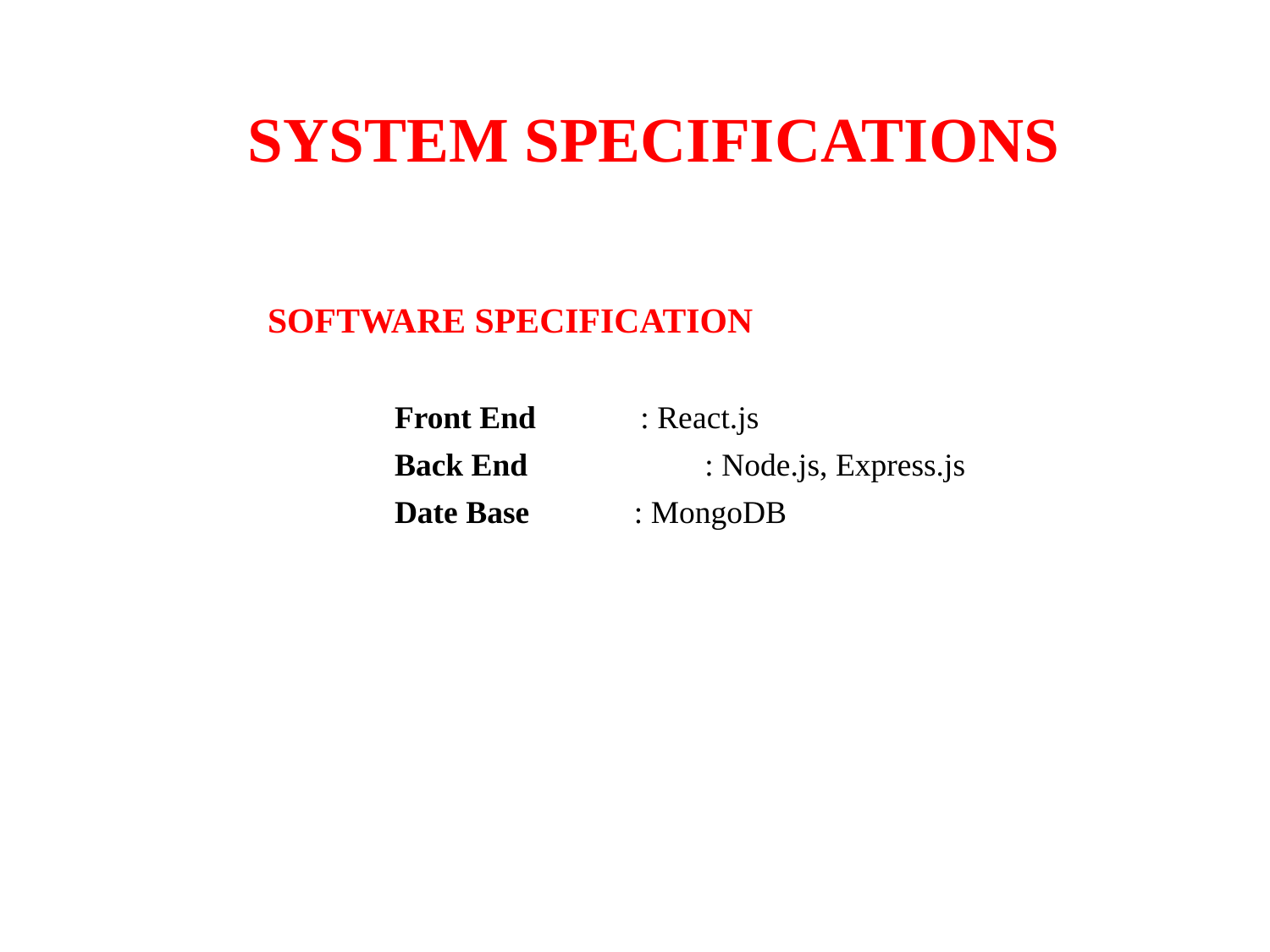

# SYSTEM SPECIFICATIONS
SOFTWARE SPECIFICATION

	Front End             : React.js
	Back End	       : Node.js, Express.js
	Date Base             : MongoDB